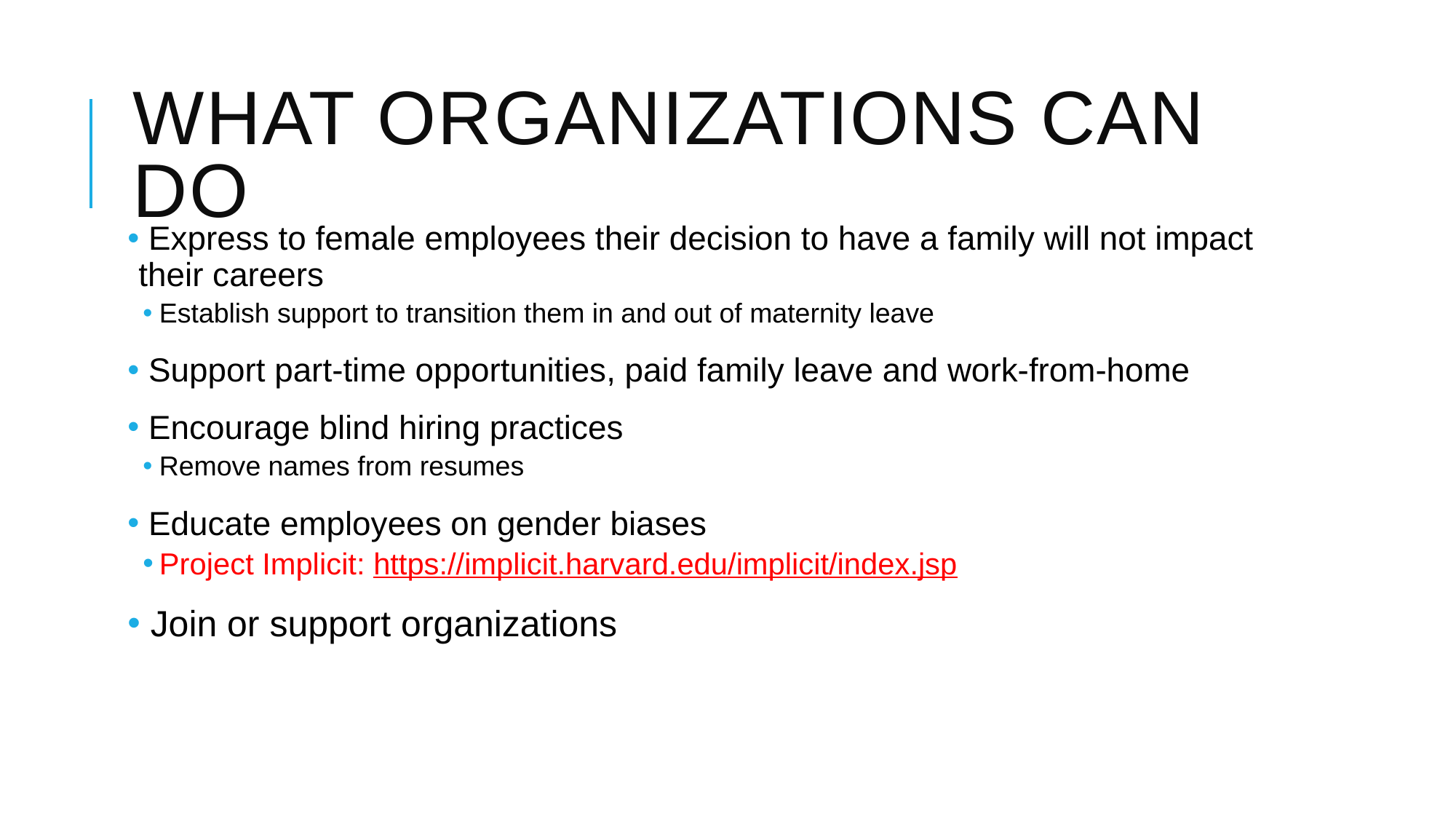

# What Organizations Can Do
 Express to female employees their decision to have a family will not impact their careers
Establish support to transition them in and out of maternity leave
 Support part-time opportunities, paid family leave and work-from-home
 Encourage blind hiring practices
Remove names from resumes
 Educate employees on gender biases
Project Implicit: https://implicit.harvard.edu/implicit/index.jsp
 Join or support organizations